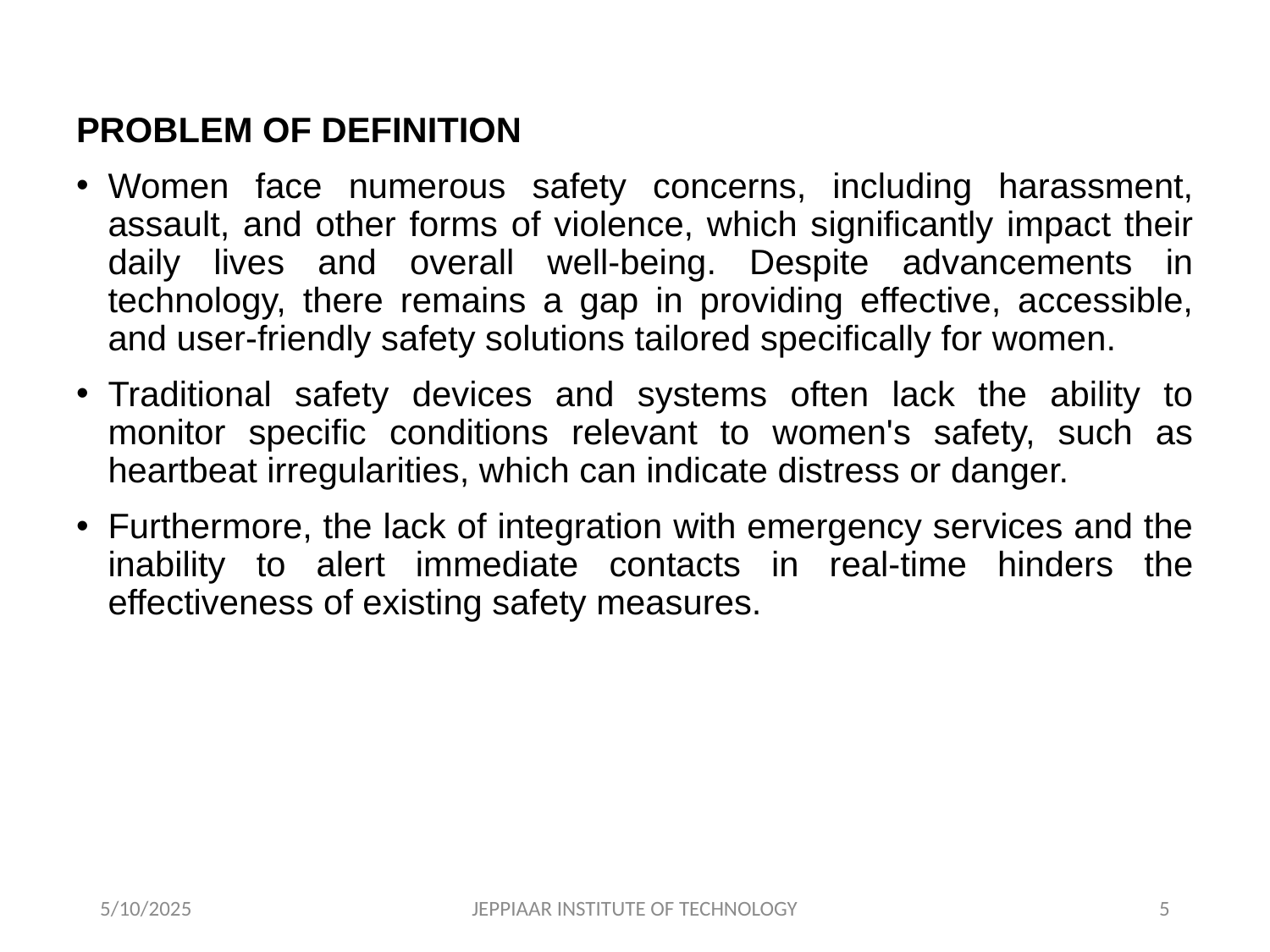

PROBLEM OF DEFINITION
Women face numerous safety concerns, including harassment, assault, and other forms of violence, which significantly impact their daily lives and overall well-being. Despite advancements in technology, there remains a gap in providing effective, accessible, and user-friendly safety solutions tailored specifically for women.
Traditional safety devices and systems often lack the ability to monitor specific conditions relevant to women's safety, such as heartbeat irregularities, which can indicate distress or danger.
Furthermore, the lack of integration with emergency services and the inability to alert immediate contacts in real-time hinders the effectiveness of existing safety measures.

5/10/2025
JEPPIAAR INSTITUTE OF TECHNOLOGY
5